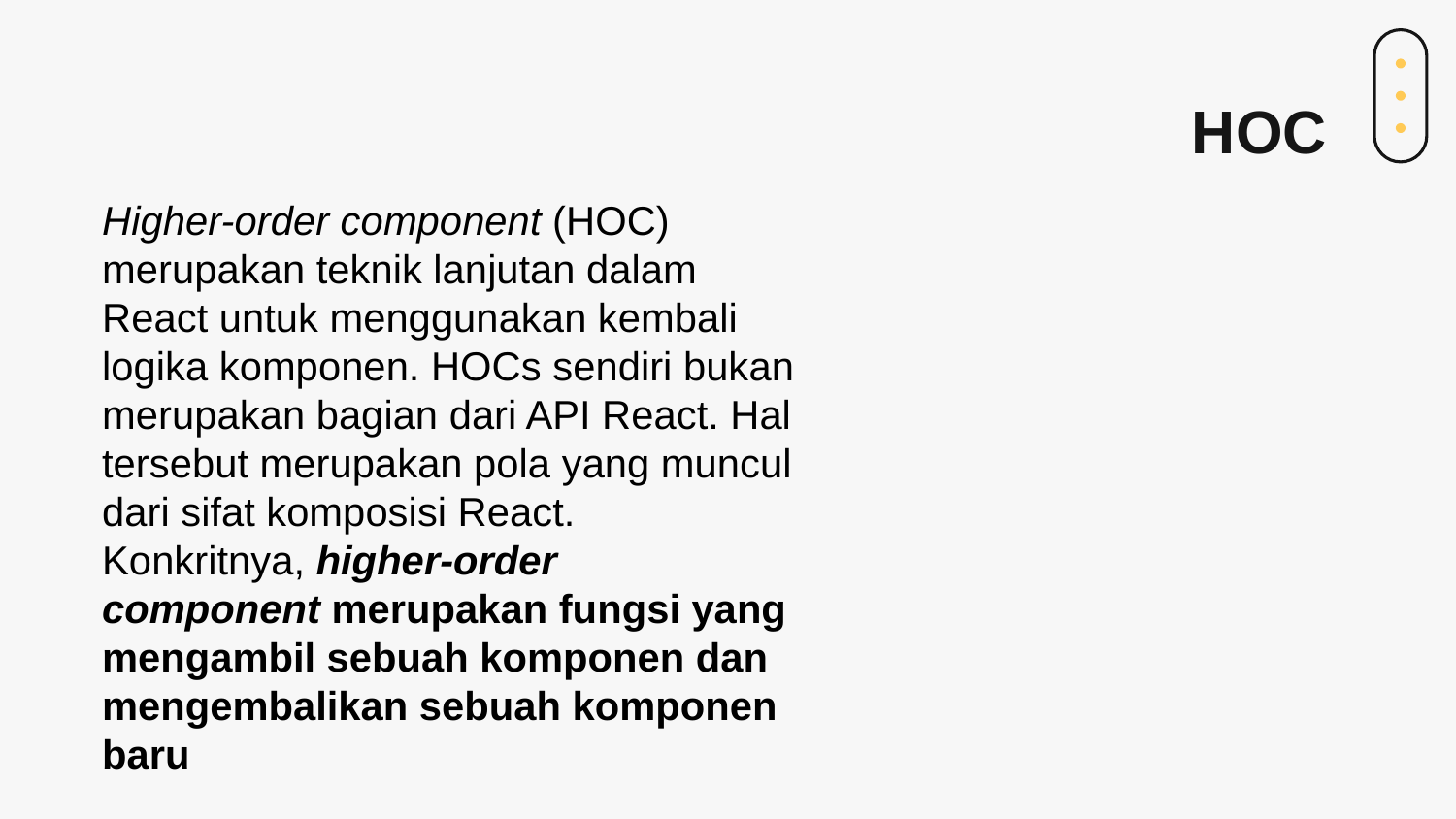

HOC
Higher-order component (HOC) merupakan teknik lanjutan dalam React untuk menggunakan kembali logika komponen. HOCs sendiri bukan merupakan bagian dari API React. Hal tersebut merupakan pola yang muncul dari sifat komposisi React.
Konkritnya, higher-order component merupakan fungsi yang mengambil sebuah komponen dan mengembalikan sebuah komponen baru